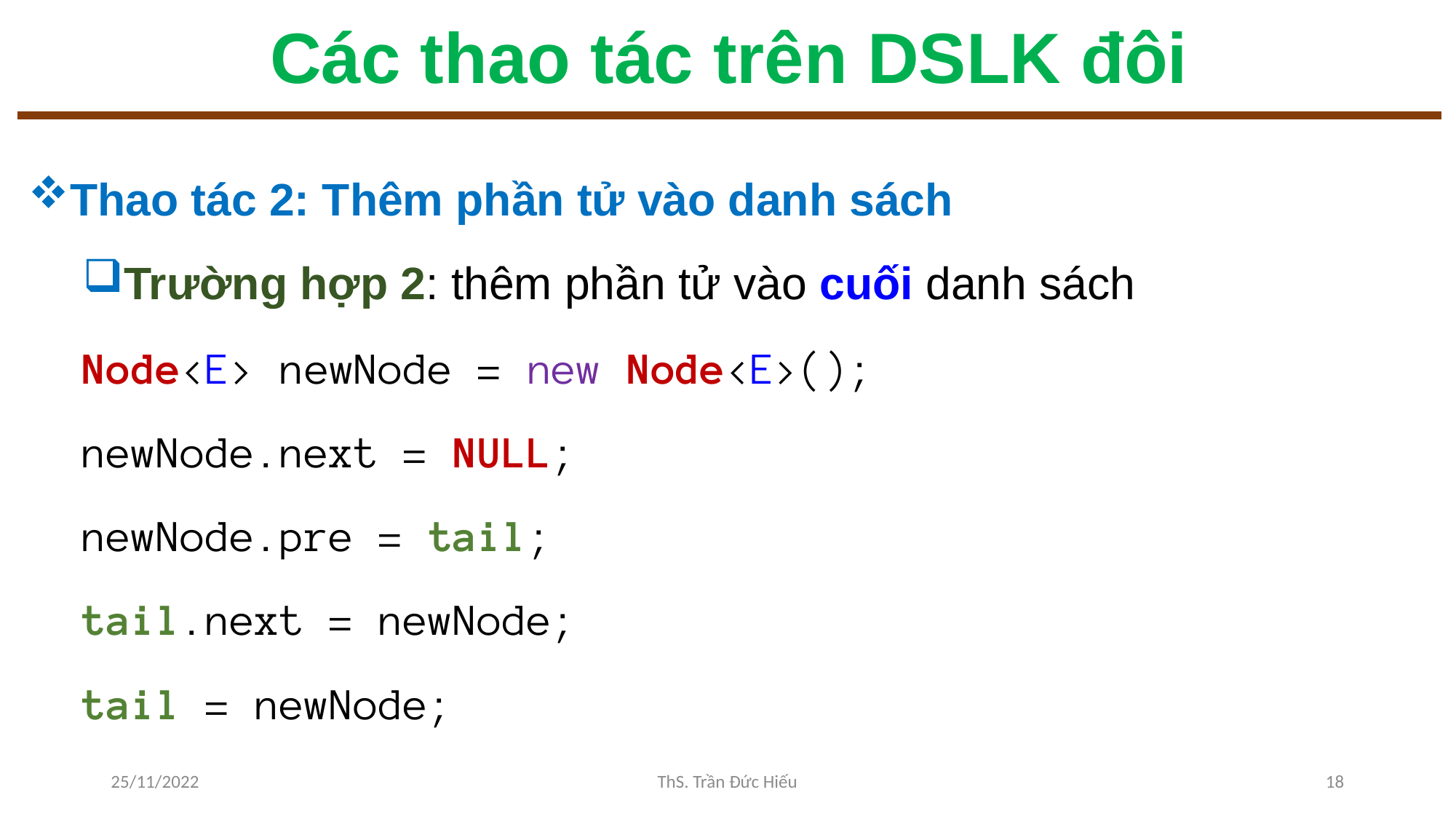

# Các thao tác trên DSLK đôi
Thao tác 2: Thêm phần tử vào danh sách
Trường hợp 2: thêm phần tử vào cuối danh sách
Node<E> newNode = new Node<E>();
newNode.next = NULL;
newNode.pre = tail;
tail.next = newNode;
tail = newNode;
25/11/2022
ThS. Trần Đức Hiếu
18